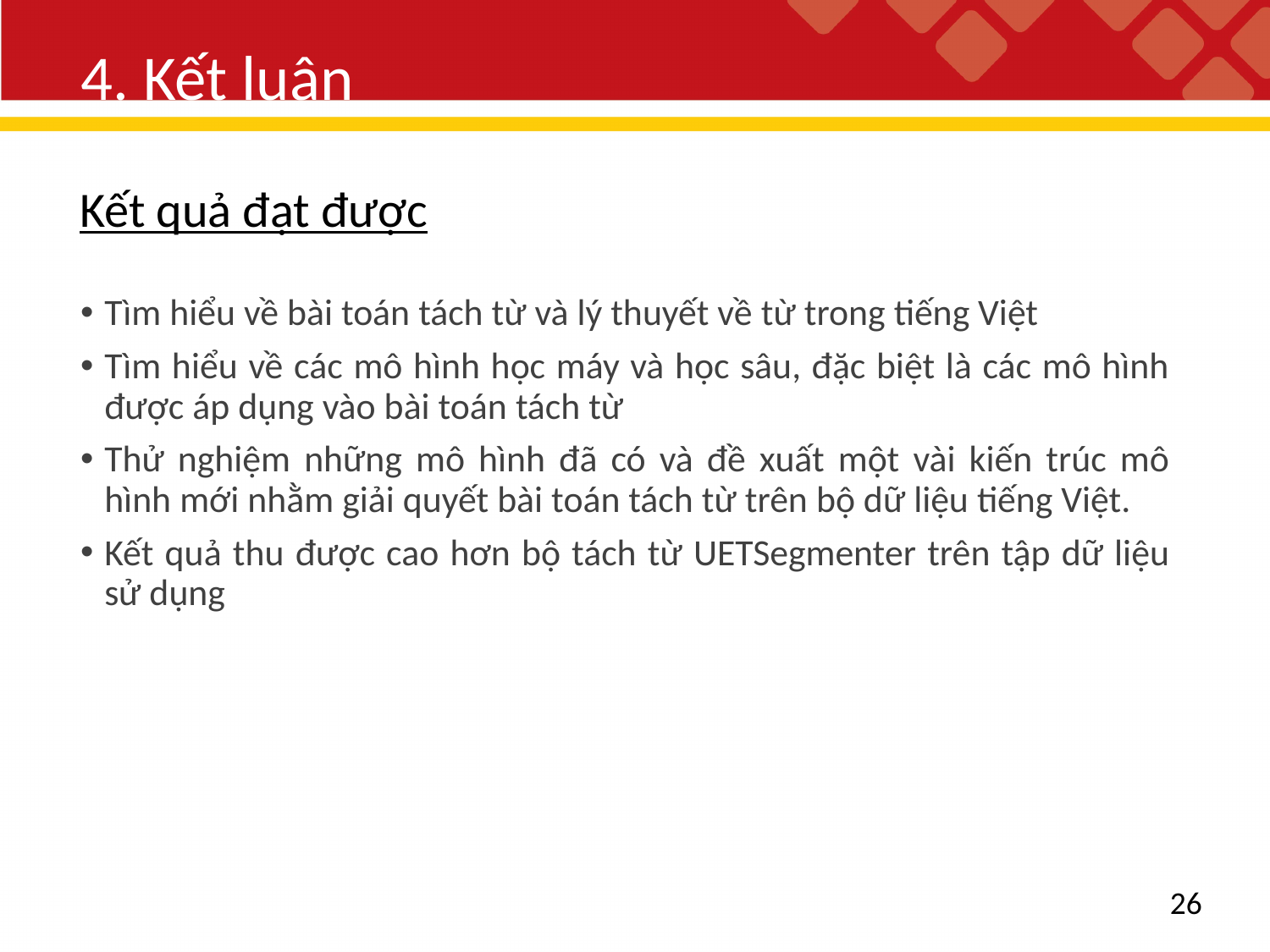

# 4. Kết luận
Kết quả đạt được
Tìm hiểu về bài toán tách từ và lý thuyết về từ trong tiếng Việt
Tìm hiểu về các mô hình học máy và học sâu, đặc biệt là các mô hình được áp dụng vào bài toán tách từ
Thử nghiệm những mô hình đã có và đề xuất một vài kiến trúc mô hình mới nhằm giải quyết bài toán tách từ trên bộ dữ liệu tiếng Việt.
Kết quả thu được cao hơn bộ tách từ UETSegmenter trên tập dữ liệu sử dụng
26